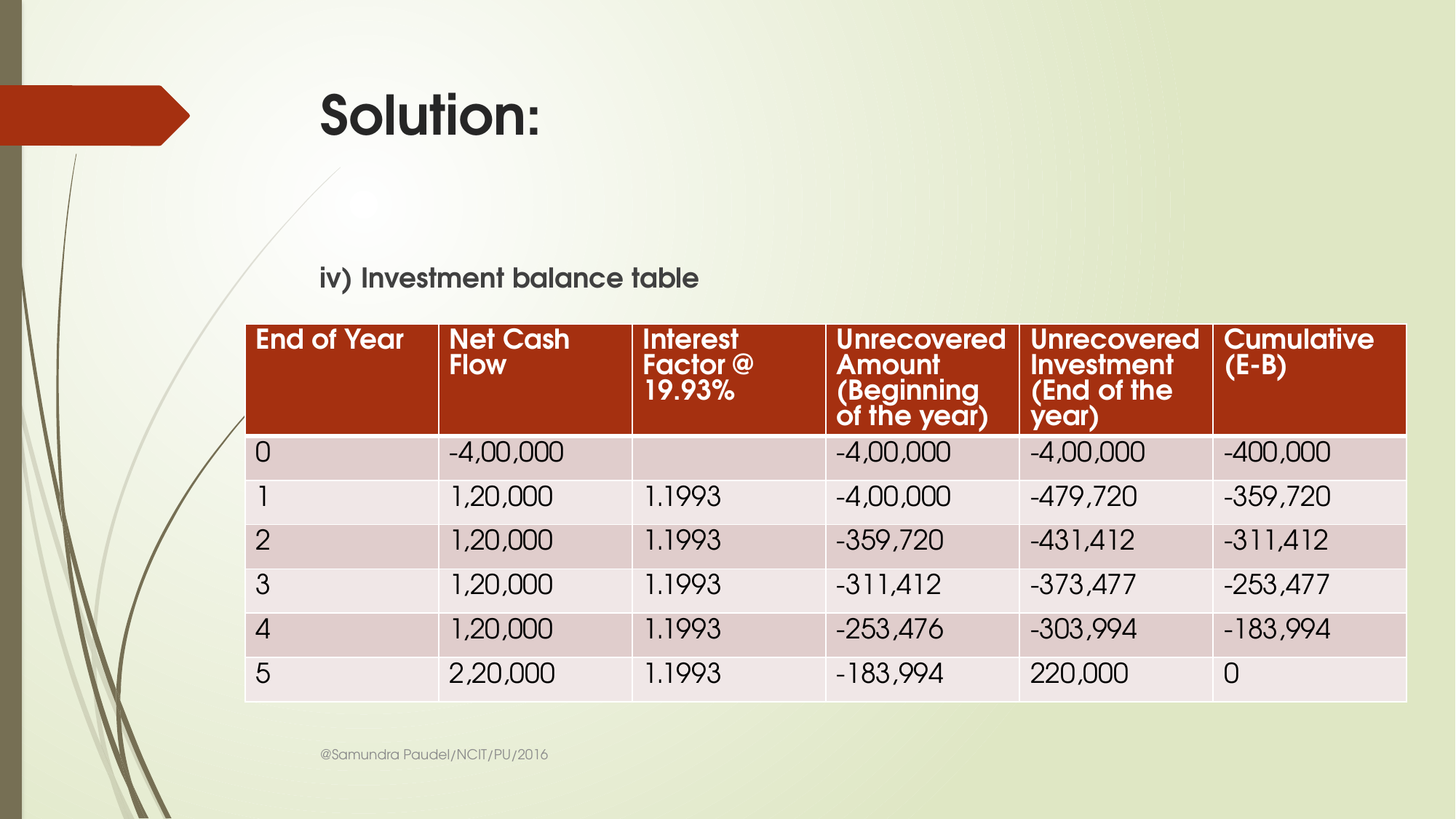

# Solution:
iv) Investment balance table

| End of Year | Net Cash Flow | Interest Factor @ 19.93% | Unrecovered Amount (Beginning of the year) | Unrecovered Investment (End of the year) | Cumulative (E-B) |
| --- | --- | --- | --- | --- | --- |
| 0 | -4,00,000 |  | -4,00,000 | -4,00,000 | -400,000 |
| 1 | 1,20,000 | 1.1993 | -4,00,000 | -479,720 | -359,720 |
| 2 | 1,20,000 | 1.1993 | -359,720 | -431,412 | -311,412 |
| 3 | 1,20,000 | 1.1993 | -311,412 | -373,477 | -253,477 |
| 4 | 1,20,000 | 1.1993 | -253,476 | -303,994 | -183,994 |
| 5 | 2,20,000 | 1.1993 | -183,994 | 220,000 | 0 |
@Samundra Paudel/NCIT/PU/2016